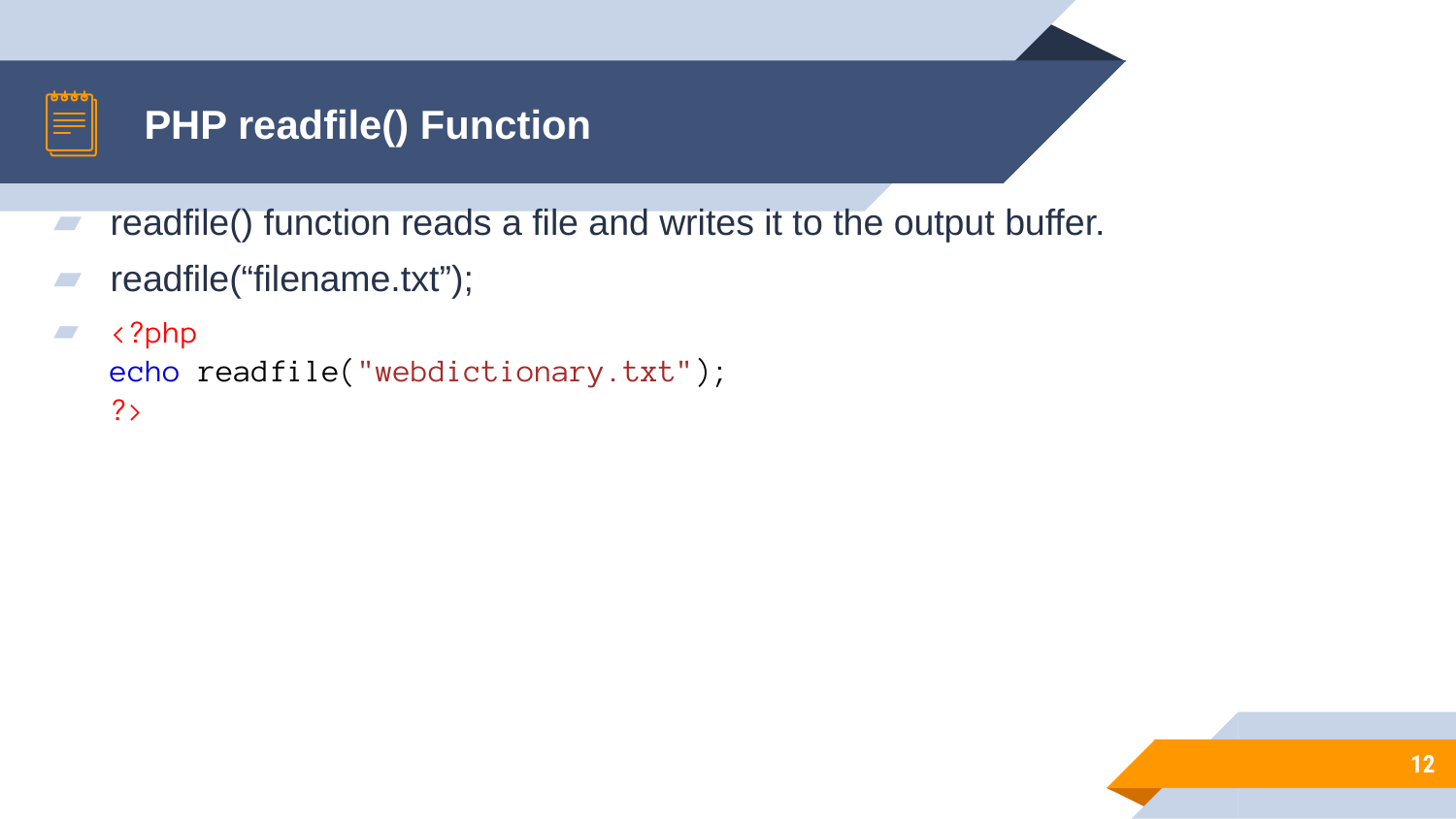

# PHP readfile() Function

readfile() function reads a file and writes it to the output buffer.
readfile(“filename.txt”);
<?php
echo readfile("webdictionary.txt");
?>
12